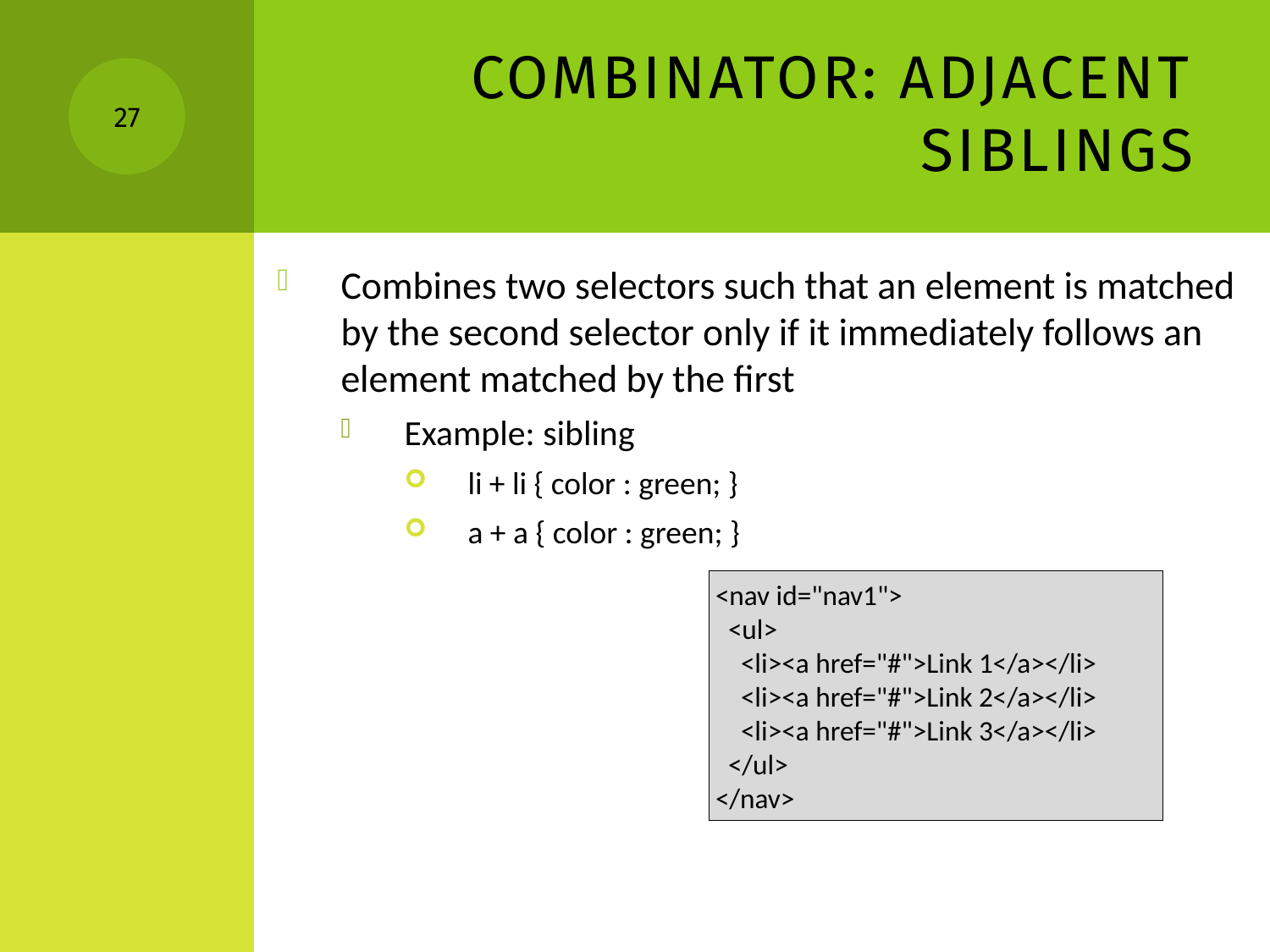

# Combinator: Adjacent Siblings
27
Combines two selectors such that an element is matched by the second selector only if it immediately follows an element matched by the first
Example: sibling
li + li { color : green; }
a + a { color : green; }
 <nav id="nav1">
   <ul>
     <li><a href="#">Link 1</a></li>
     <li><a href="#">Link 2</a></li>
     <li><a href="#">Link 3</a></li>
   </ul>
 </nav>